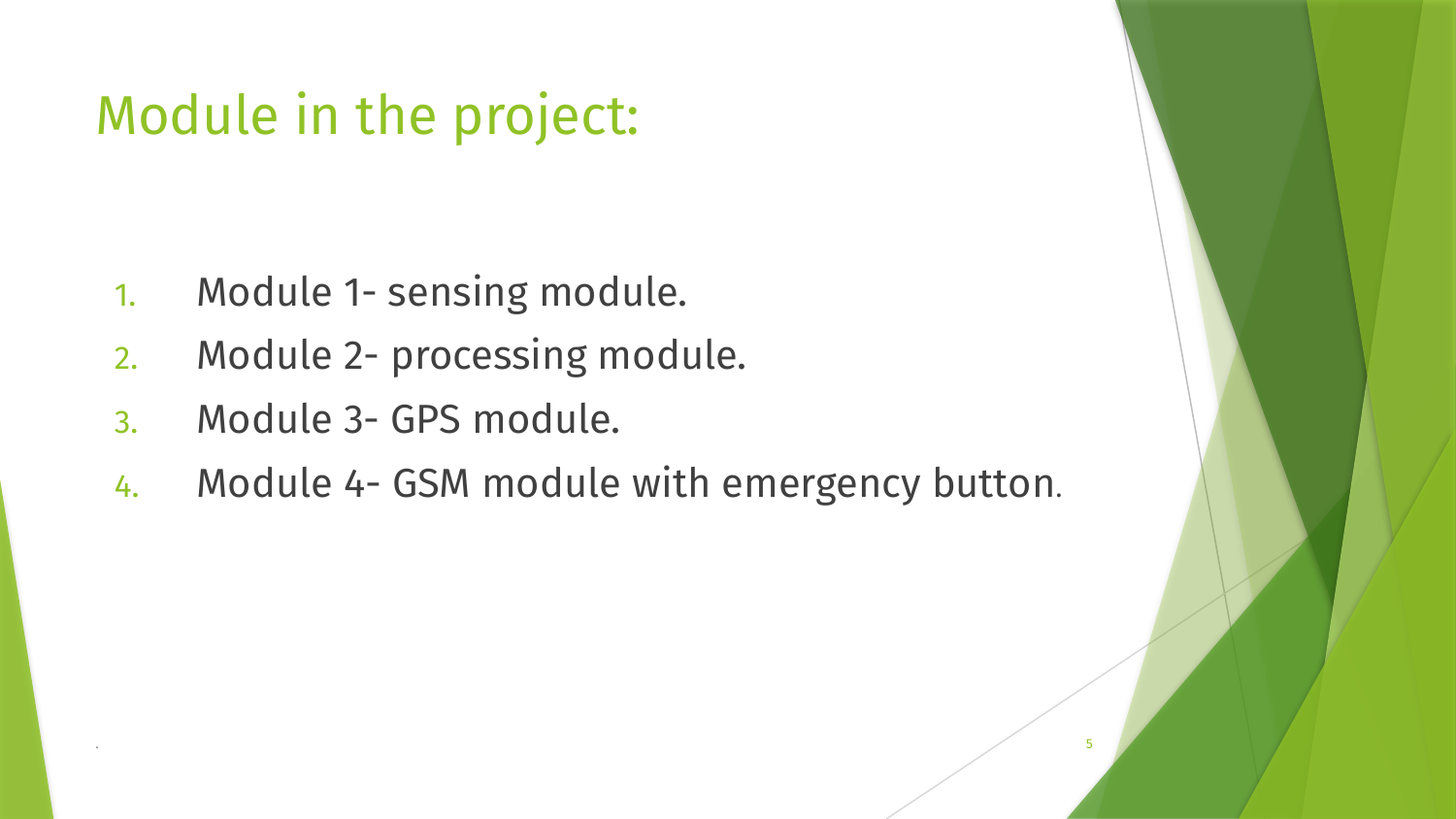

# Module in the project:
Module 1- sensing module.
Module 2- processing module.
Module 3- GPS module.
Module 4- GSM module with emergency button.
.
5